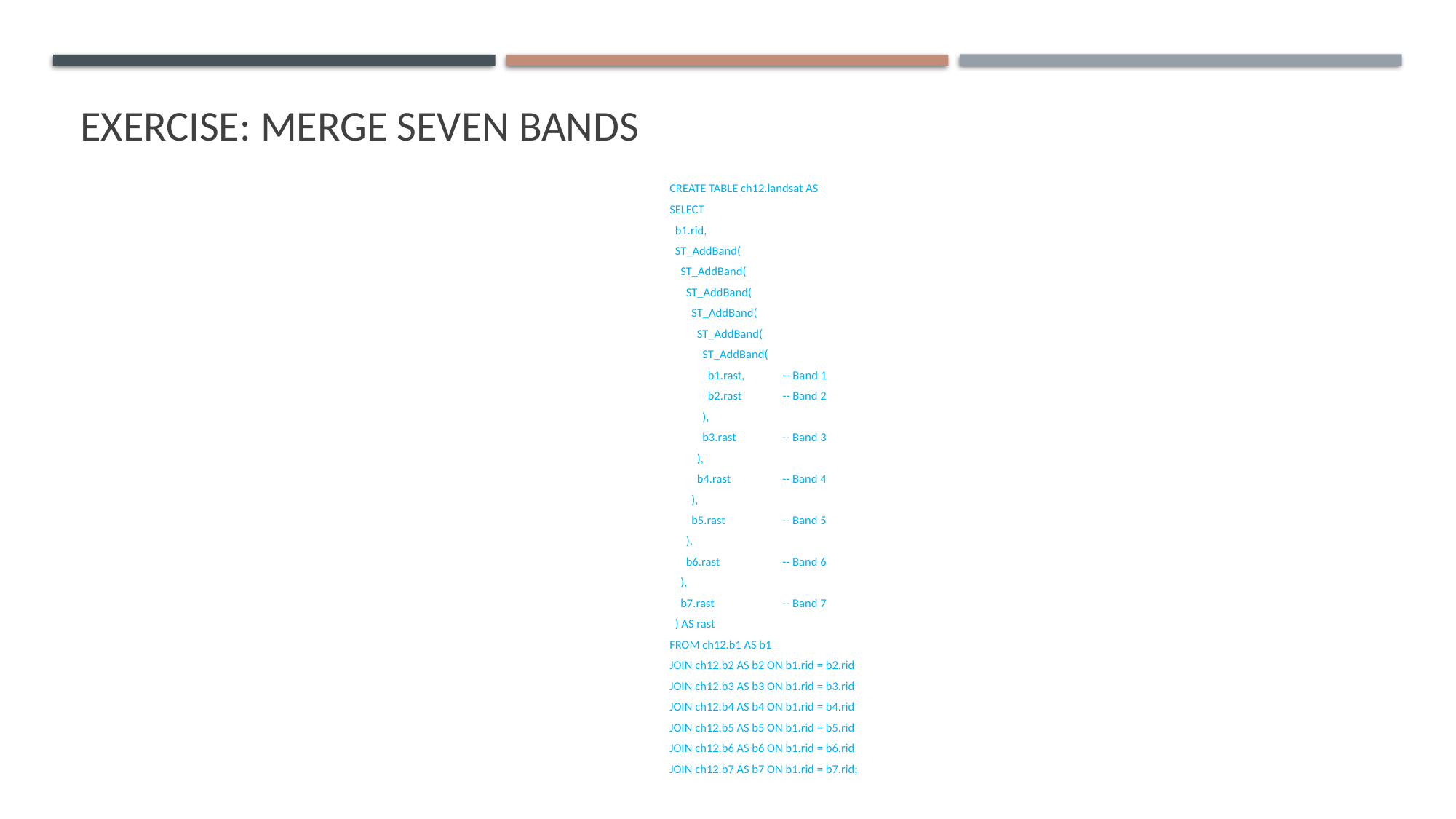

# Exercise: Merge seven bands
CREATE TABLE ch12.landsat AS
SELECT
  b1.rid,
  ST_AddBand(
    ST_AddBand(
      ST_AddBand(
        ST_AddBand(
          ST_AddBand(
            ST_AddBand(
              b1.rast,              -- Band 1
              b2.rast               -- Band 2
            ),
            b3.rast                 -- Band 3
          ),
          b4.rast                   -- Band 4
        ),
        b5.rast                     -- Band 5
      ),
      b6.rast                       -- Band 6
    ),
    b7.rast                         -- Band 7
  ) AS rast
FROM ch12.b1 AS b1
JOIN ch12.b2 AS b2 ON b1.rid = b2.rid
JOIN ch12.b3 AS b3 ON b1.rid = b3.rid
JOIN ch12.b4 AS b4 ON b1.rid = b4.rid
JOIN ch12.b5 AS b5 ON b1.rid = b5.rid
JOIN ch12.b6 AS b6 ON b1.rid = b6.rid
JOIN ch12.b7 AS b7 ON b1.rid = b7.rid;